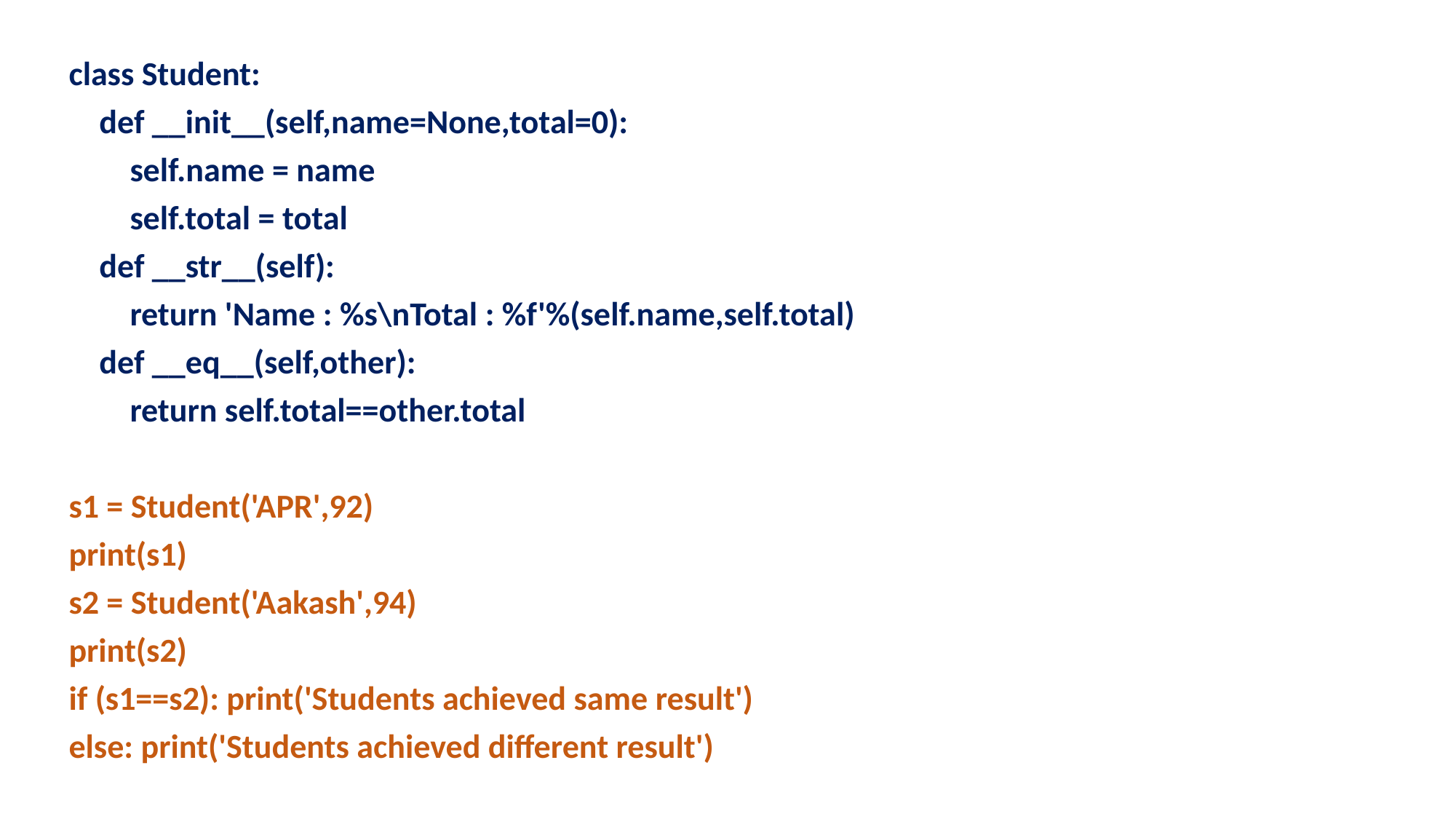

class Student:
    def __init__(self,name=None,total=0):
        self.name = name
        self.total = total
    def __str__(self):
        return 'Name : %s\nTotal : %f'%(self.name,self.total)
    def __eq__(self,other):
        return self.total==other.total

s1 = Student('APR',92)
print(s1)
s2 = Student('Aakash',94)
print(s2)
if (s1==s2): print('Students achieved same result')
else: print('Students achieved different result')